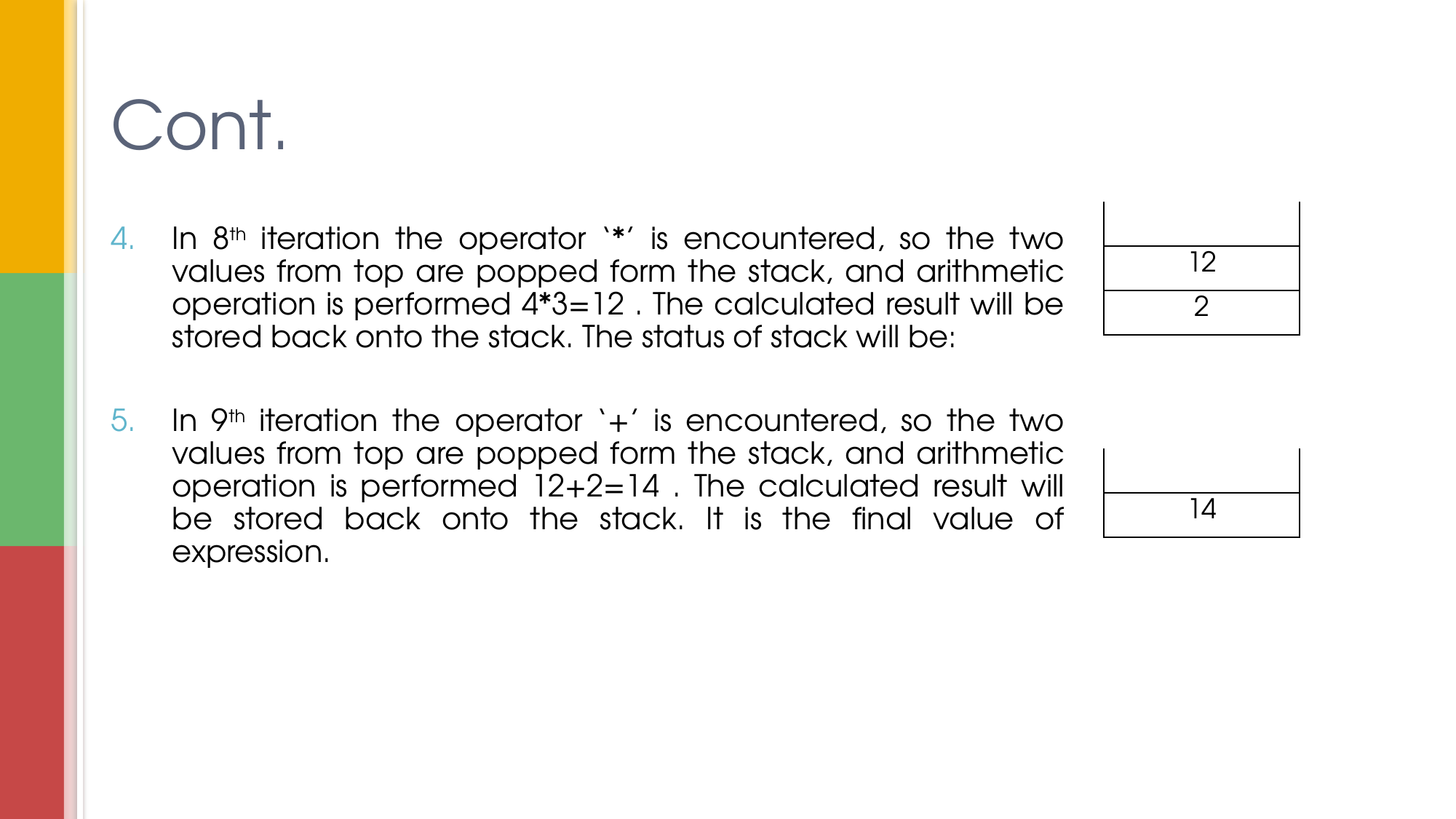

# Cont.
|  |
| --- |
| 12 |
| 2 |
In 8th iteration the operator ‘*’ is encountered, so the two values from top are popped form the stack, and arithmetic operation is performed 4*3=12 . The calculated result will be stored back onto the stack. The status of stack will be:

In 9th iteration the operator ‘+’ is encountered, so the two values from top are popped form the stack, and arithmetic operation is performed 12+2=14 . The calculated result will be stored back onto the stack. It is the final value of expression.

|  |
| --- |
| 14 |